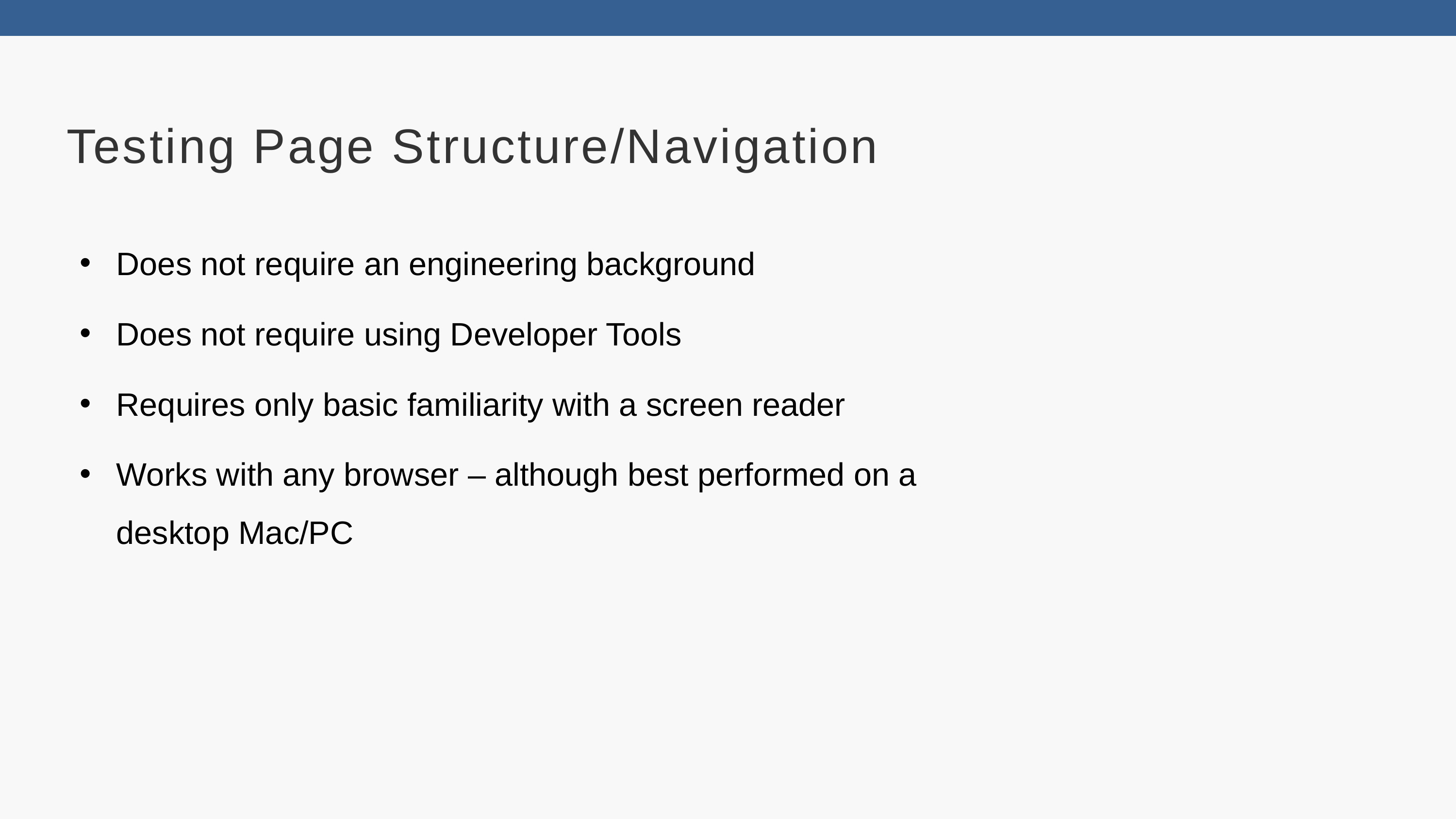

Testing Page Structure/Navigation
Does not require an engineering background
Does not require using Developer Tools
Requires only basic familiarity with a screen reader
Works with any browser – although best performed on a desktop Mac/PC